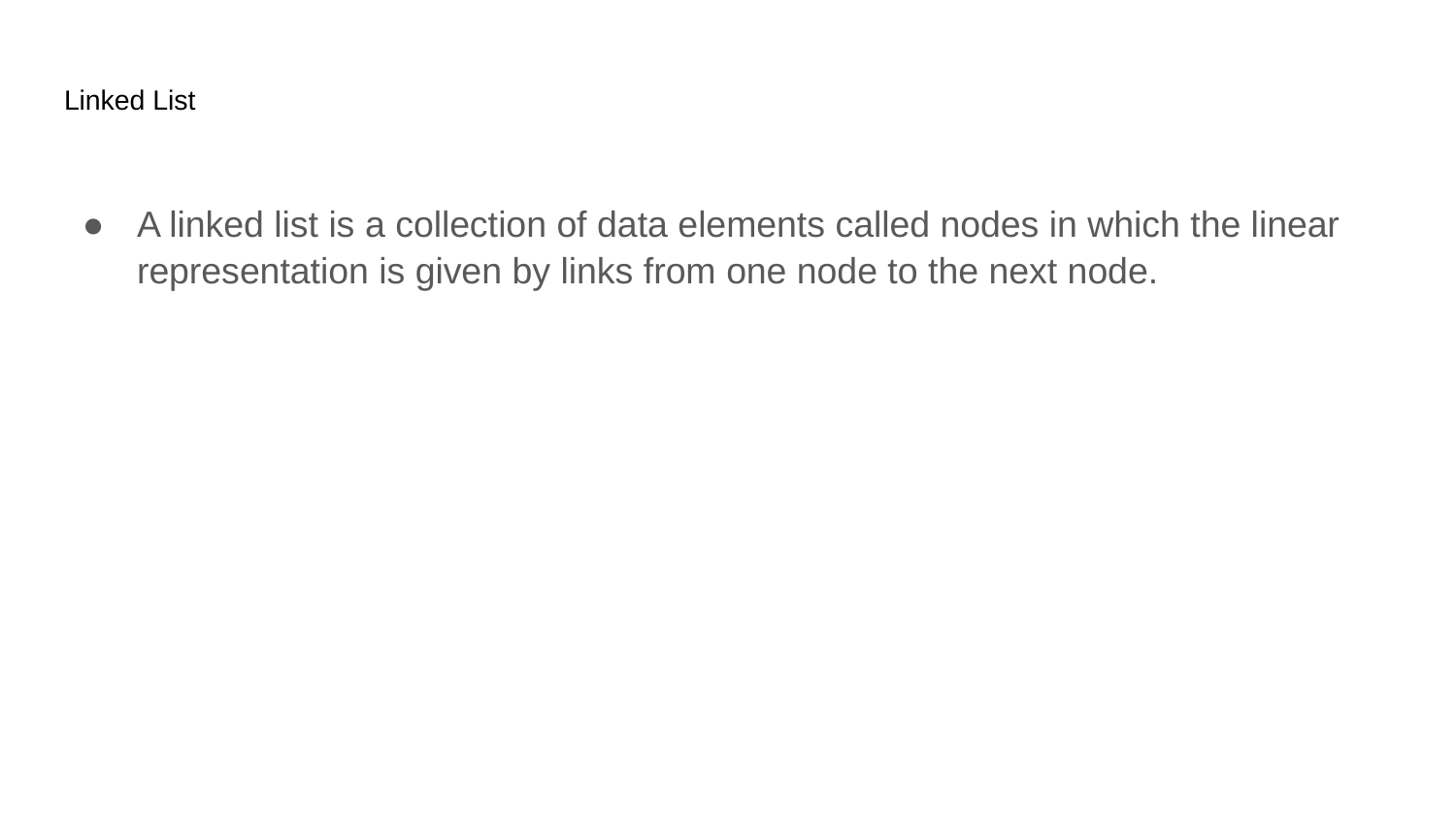

# Linked List
A linked list is a collection of data elements called nodes in which the linear representation is given by links from one node to the next node.